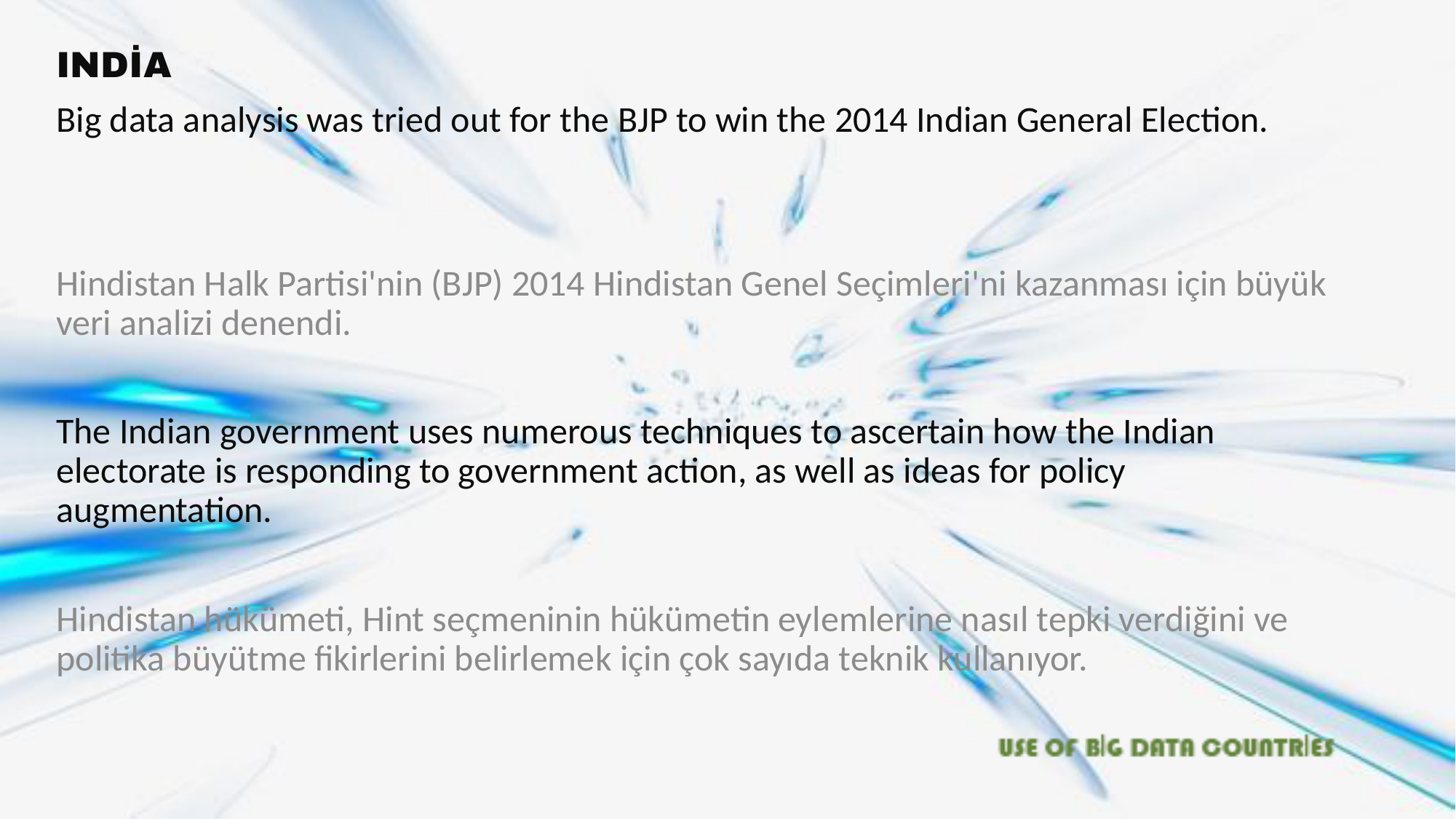

INDİA
Big data analysis was tried out for the BJP to win the 2014 Indian General Election.

Hindistan Halk Partisi'nin (BJP) 2014 Hindistan Genel Seçimleri'ni kazanması için büyük veri analizi denendi.

The Indian government uses numerous techniques to ascertain how the Indian electorate is responding to government action, as well as ideas for policy augmentation.

Hindistan hükümeti, Hint seçmeninin hükümetin eylemlerine nasıl tepki verdiğini ve politika büyütme fikirlerini belirlemek için çok sayıda teknik kullanıyor.